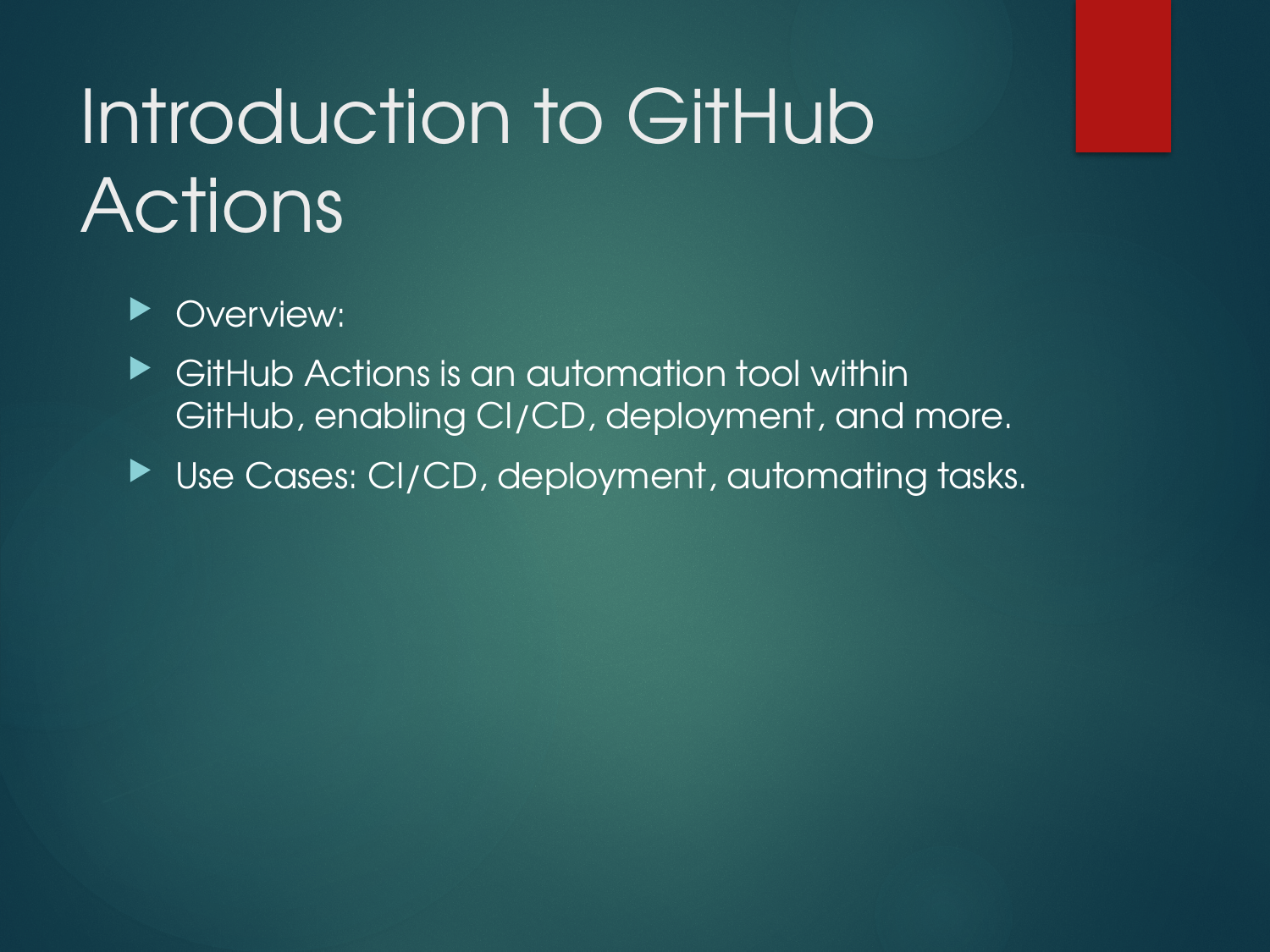

# Introduction to GitHub Actions
Overview:
GitHub Actions is an automation tool within GitHub, enabling CI/CD, deployment, and more.
Use Cases: CI/CD, deployment, automating tasks.